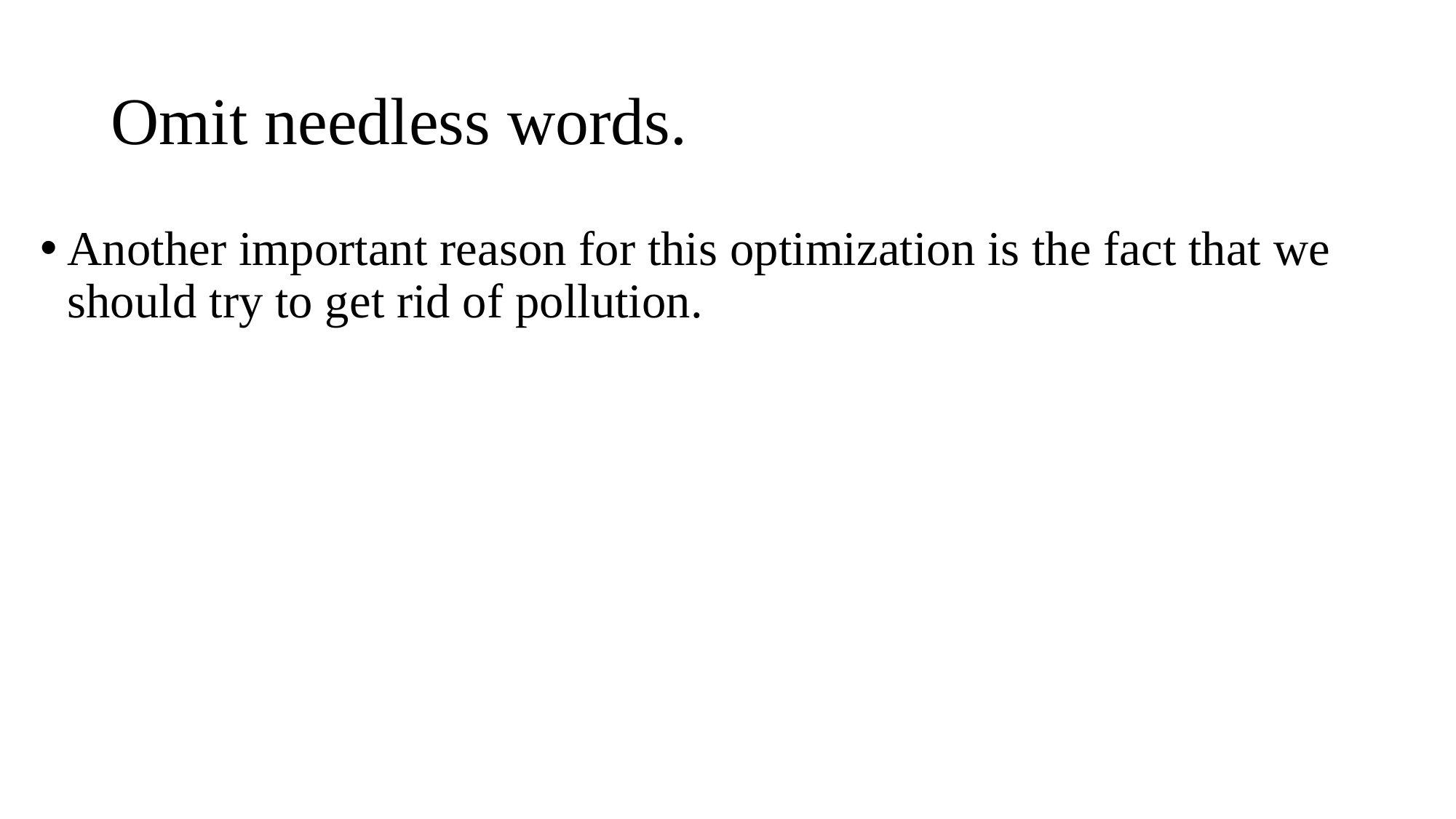

# Omit needless words.
Another important reason for this optimization is the fact that we should try to get rid of pollution.